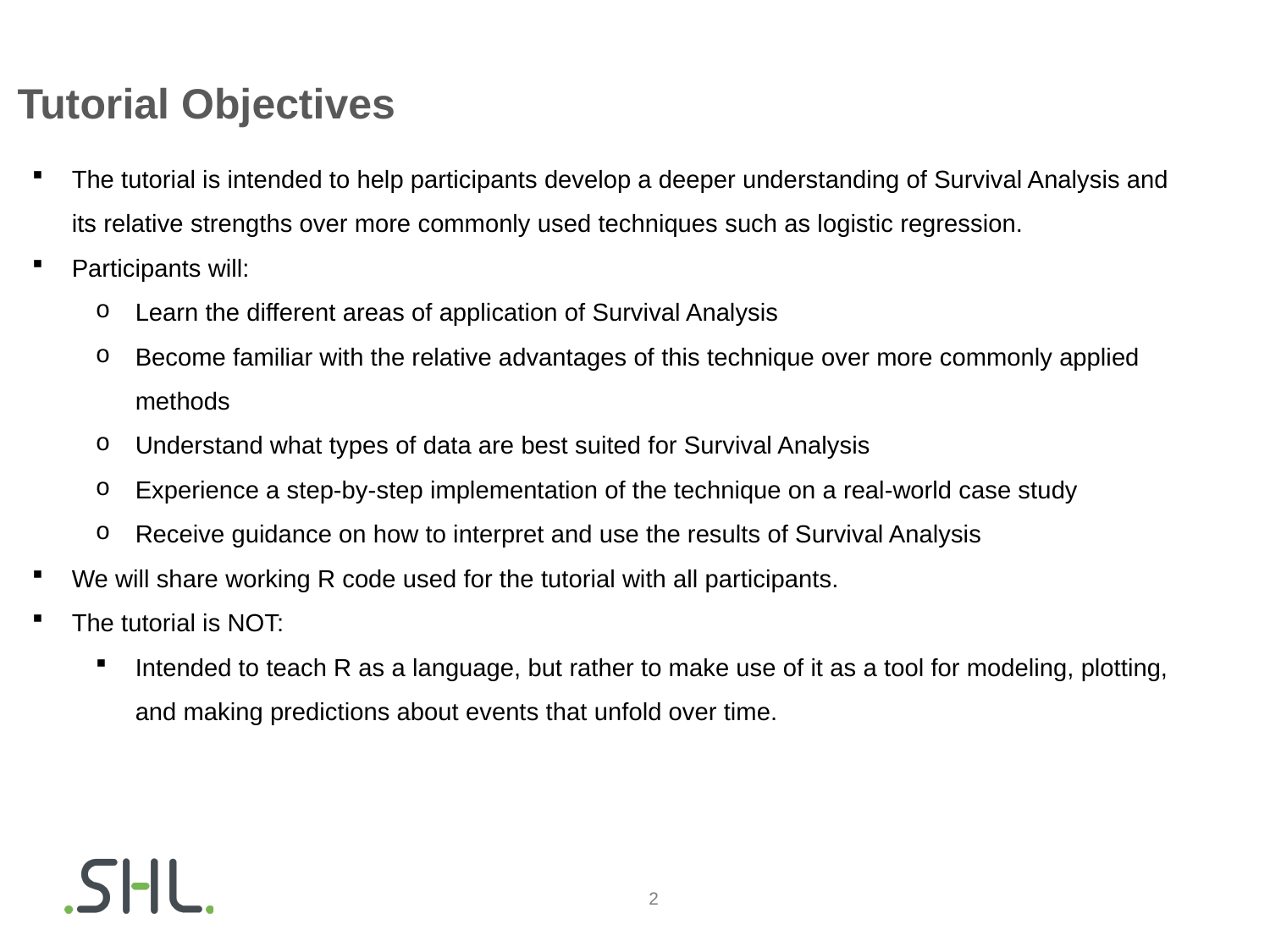

# Tutorial Objectives
The tutorial is intended to help participants develop a deeper understanding of Survival Analysis and its relative strengths over more commonly used techniques such as logistic regression.
Participants will:
Learn the different areas of application of Survival Analysis
Become familiar with the relative advantages of this technique over more commonly applied methods
Understand what types of data are best suited for Survival Analysis
Experience a step-by-step implementation of the technique on a real-world case study
Receive guidance on how to interpret and use the results of Survival Analysis
We will share working R code used for the tutorial with all participants.
The tutorial is NOT:
Intended to teach R as a language, but rather to make use of it as a tool for modeling, plotting, and making predictions about events that unfold over time.